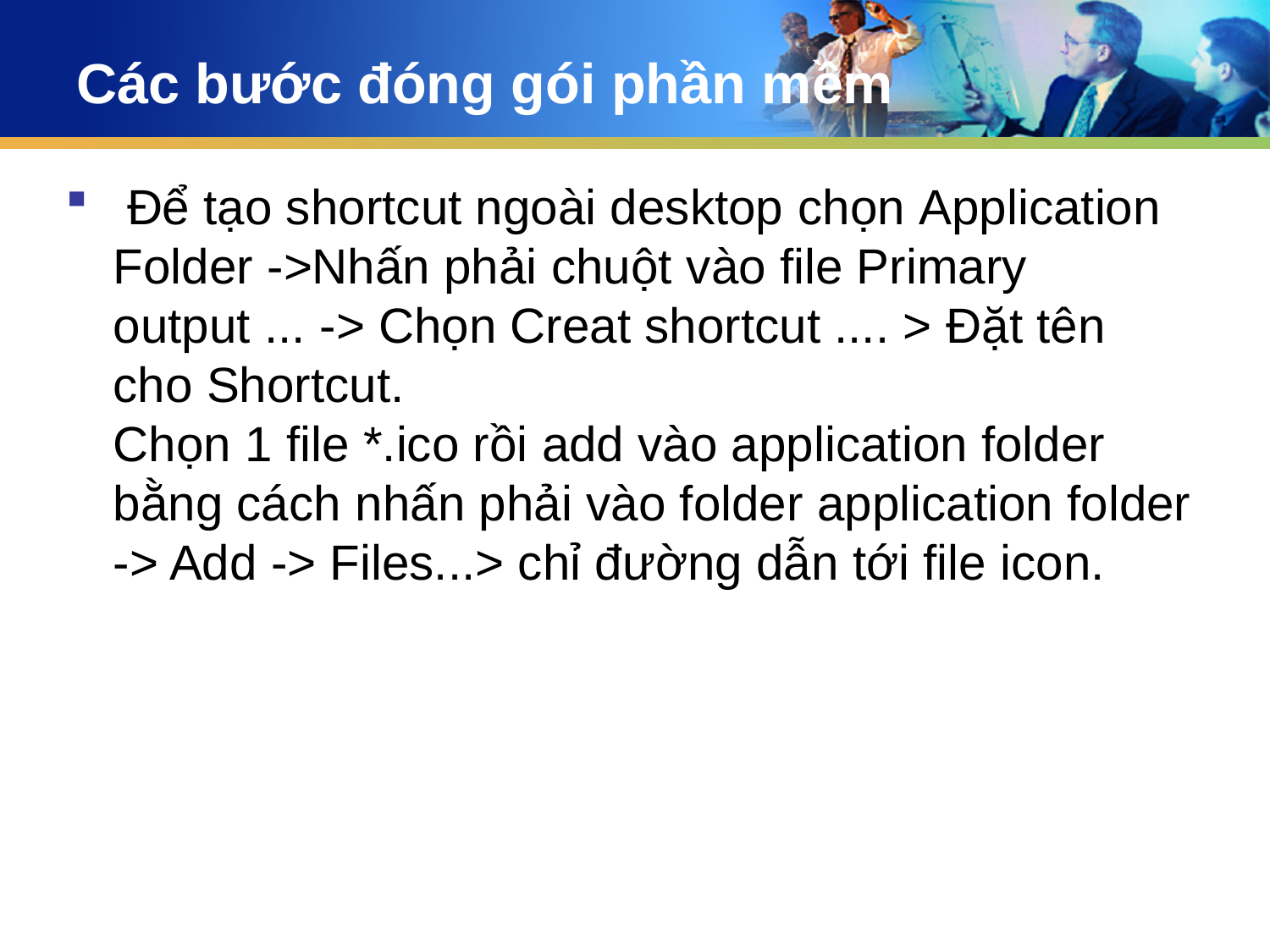

# Các bước đóng gói phần mềm
 Để tạo shortcut ngoài desktop chọn Application Folder ->Nhấn phải chuột vào file Primary output ... -> Chọn Creat shortcut .... > Đặt tên cho Shortcut.
Chọn 1 file *.ico rồi add vào application folder bằng cách nhấn phải vào folder application folder -> Add -> Files...> chỉ đường dẫn tới file icon.